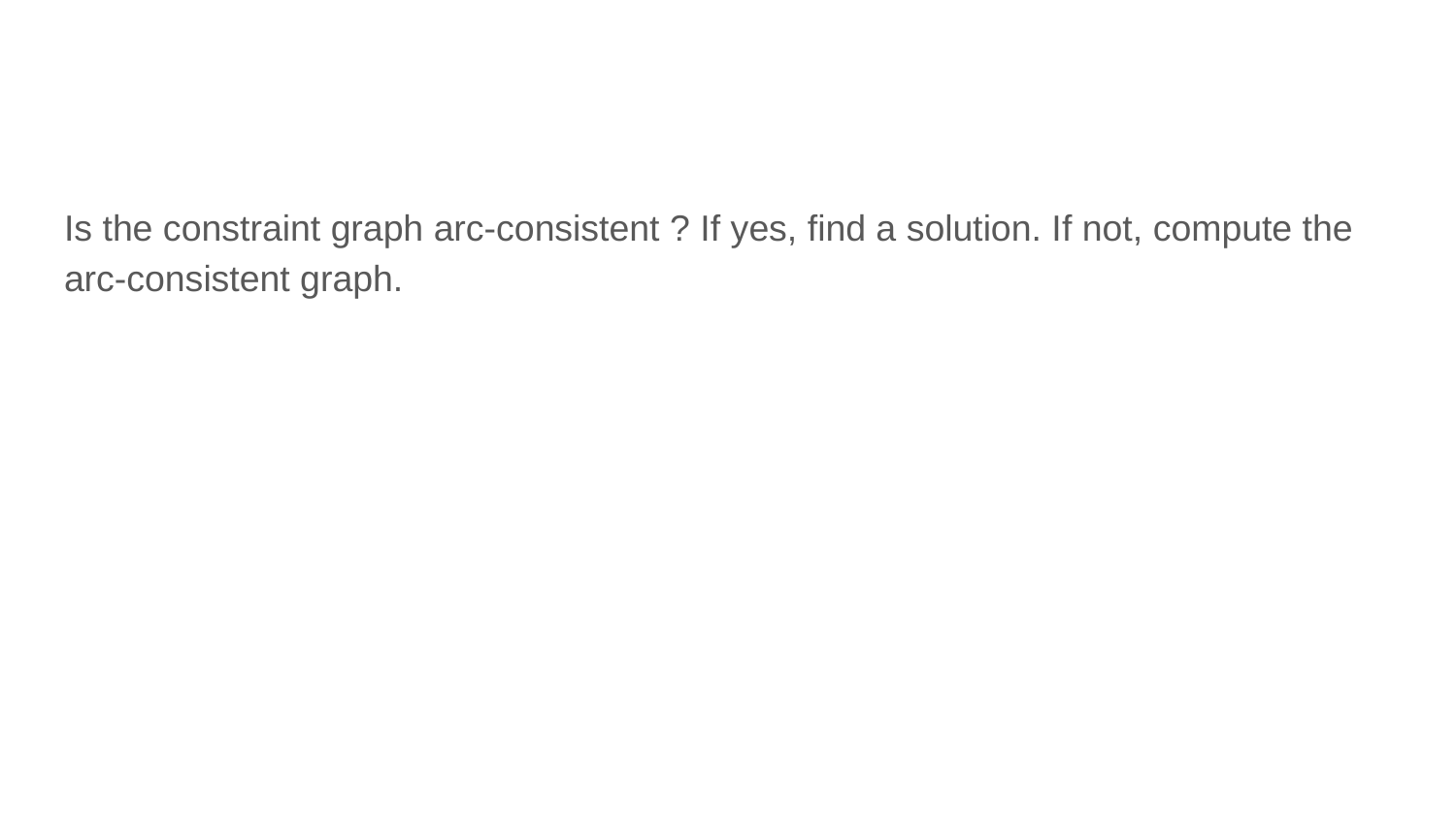

#
Is the constraint graph arc-consistent ? If yes, find a solution. If not, compute the arc-consistent graph.